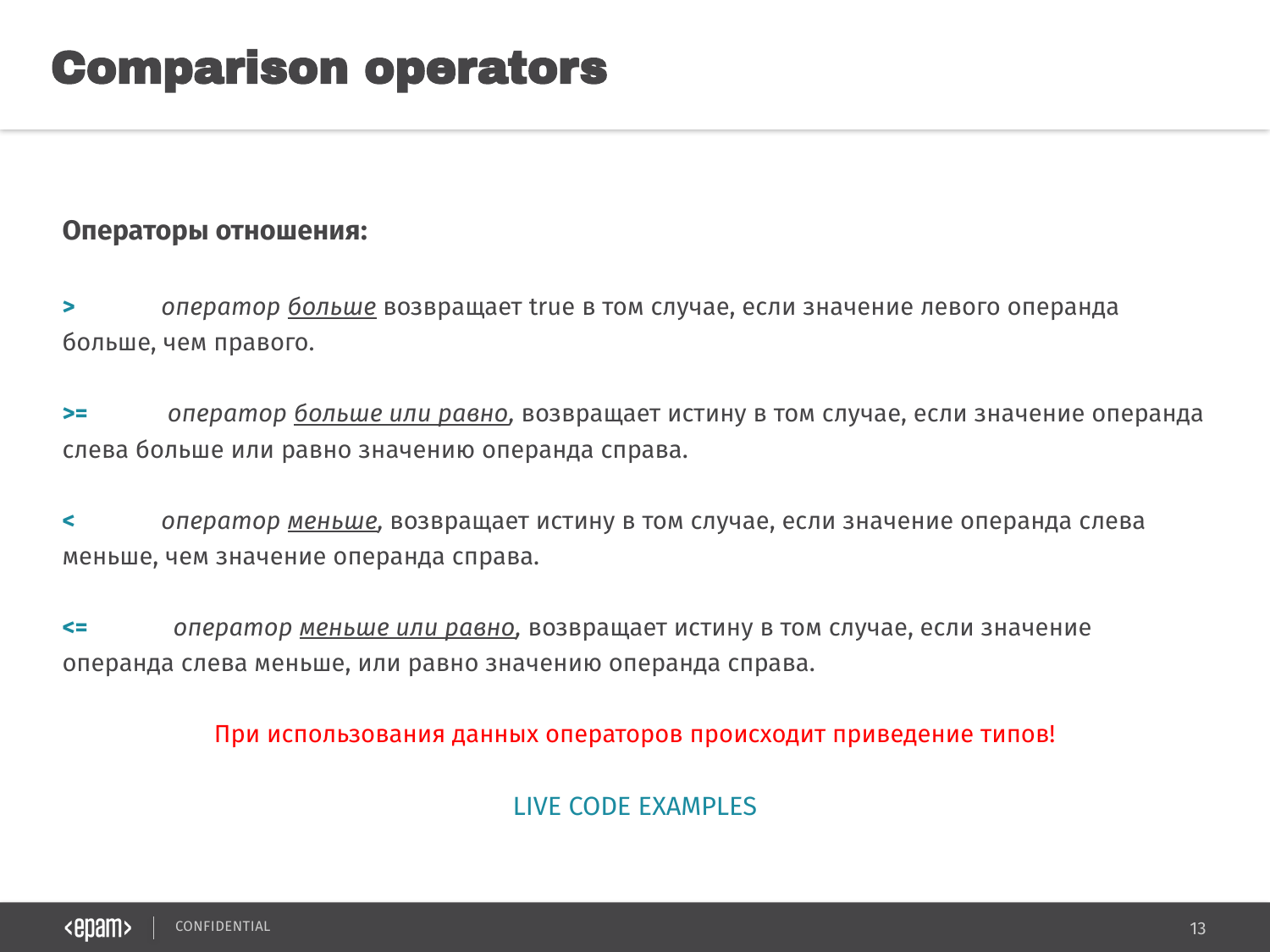

Comparison operators
Операторы отношения:

>	оператор больше возвращает true в том случае, если значение левого операнда больше, чем правого.

>=	 оператор больше или равно, возвращает истину в том случае, если значение операнда слева больше или равно значению операнда справа.

<	оператор меньше, возвращает истину в том случае, если значение операнда слева меньше, чем значение операнда справа.

<=	  оператор меньше или равно, возвращает истину в том случае, если значение операнда слева меньше, или равно значению операнда справа.

При использования данных операторов происходит приведение типов!

LIVE CODE EXAMPLES